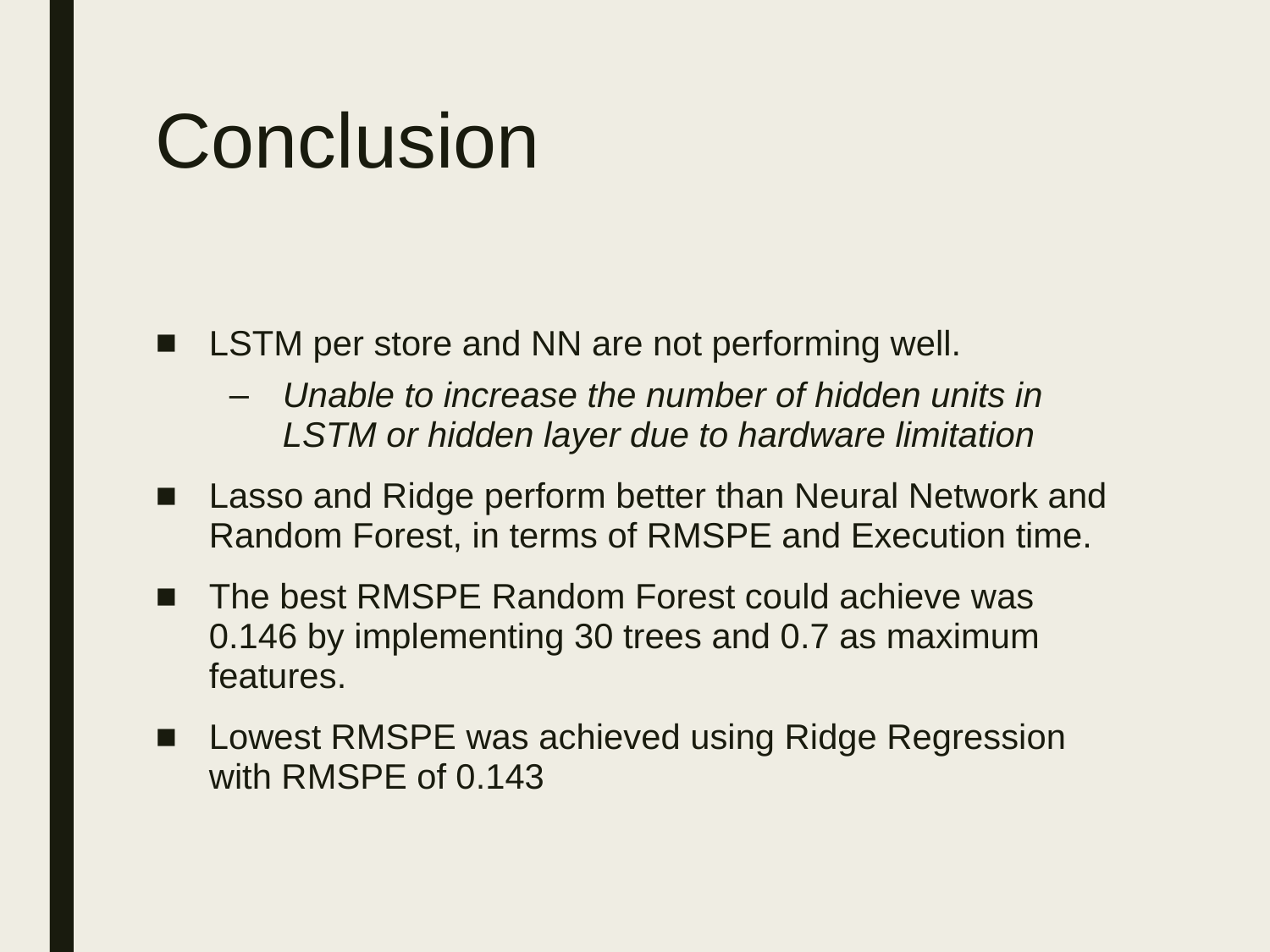

# Conclusion
LSTM per store and NN are not performing well.
Unable to increase the number of hidden units in LSTM or hidden layer due to hardware limitation
Lasso and Ridge perform better than Neural Network and Random Forest, in terms of RMSPE and Execution time.
The best RMSPE Random Forest could achieve was 0.146 by implementing 30 trees and 0.7 as maximum features.
Lowest RMSPE was achieved using Ridge Regression with RMSPE of 0.143